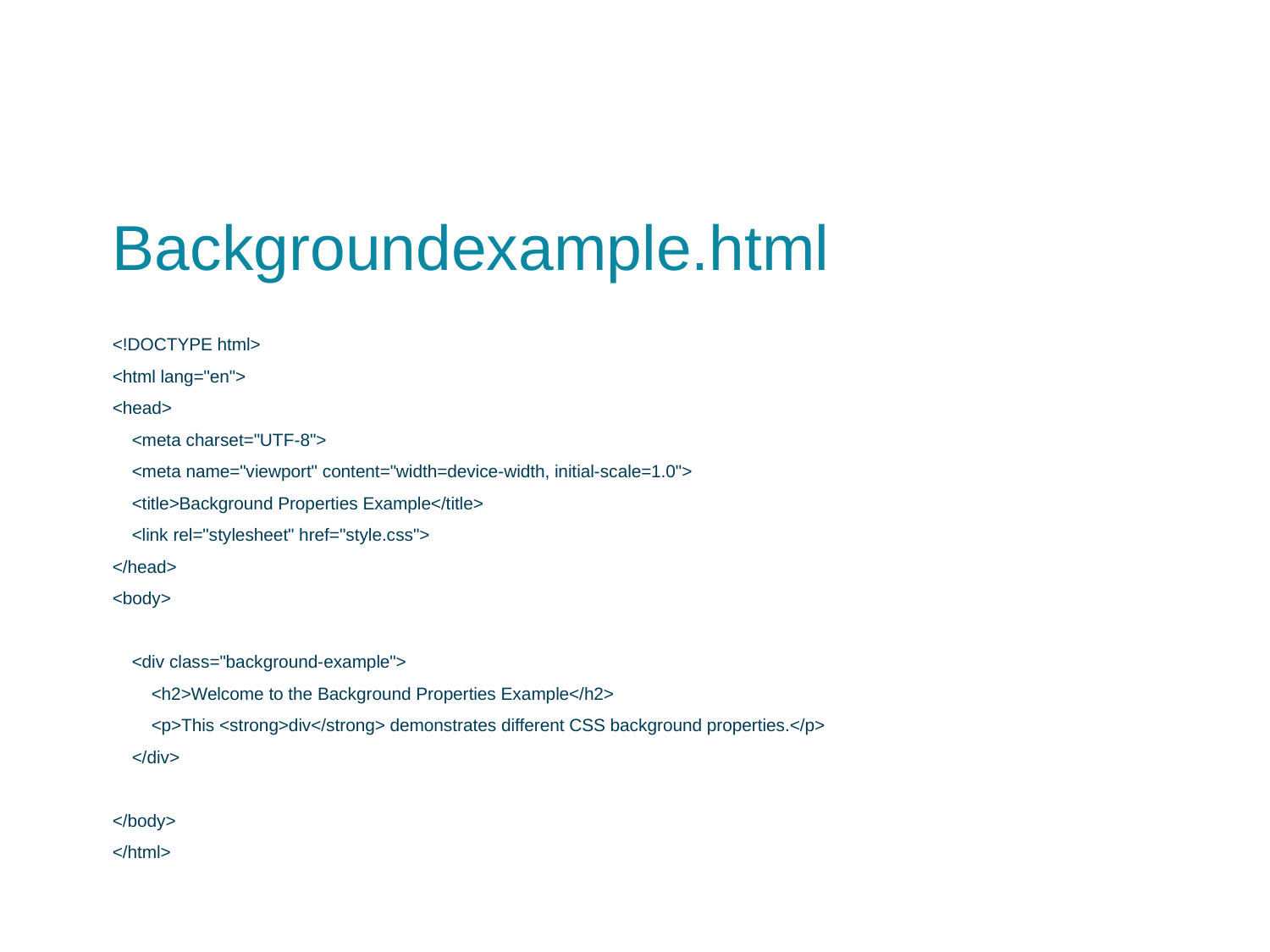

# Backgroundexample.html
<!DOCTYPE html>
<html lang="en">
<head>
    <meta charset="UTF-8">
    <meta name="viewport" content="width=device-width, initial-scale=1.0">
    <title>Background Properties Example</title>
    <link rel="stylesheet" href="style.css">
</head>
<body>

    <div class="background-example">
        <h2>Welcome to the Background Properties Example</h2>
        <p>This <strong>div</strong> demonstrates different CSS background properties.</p>
    </div>

</body>
</html>